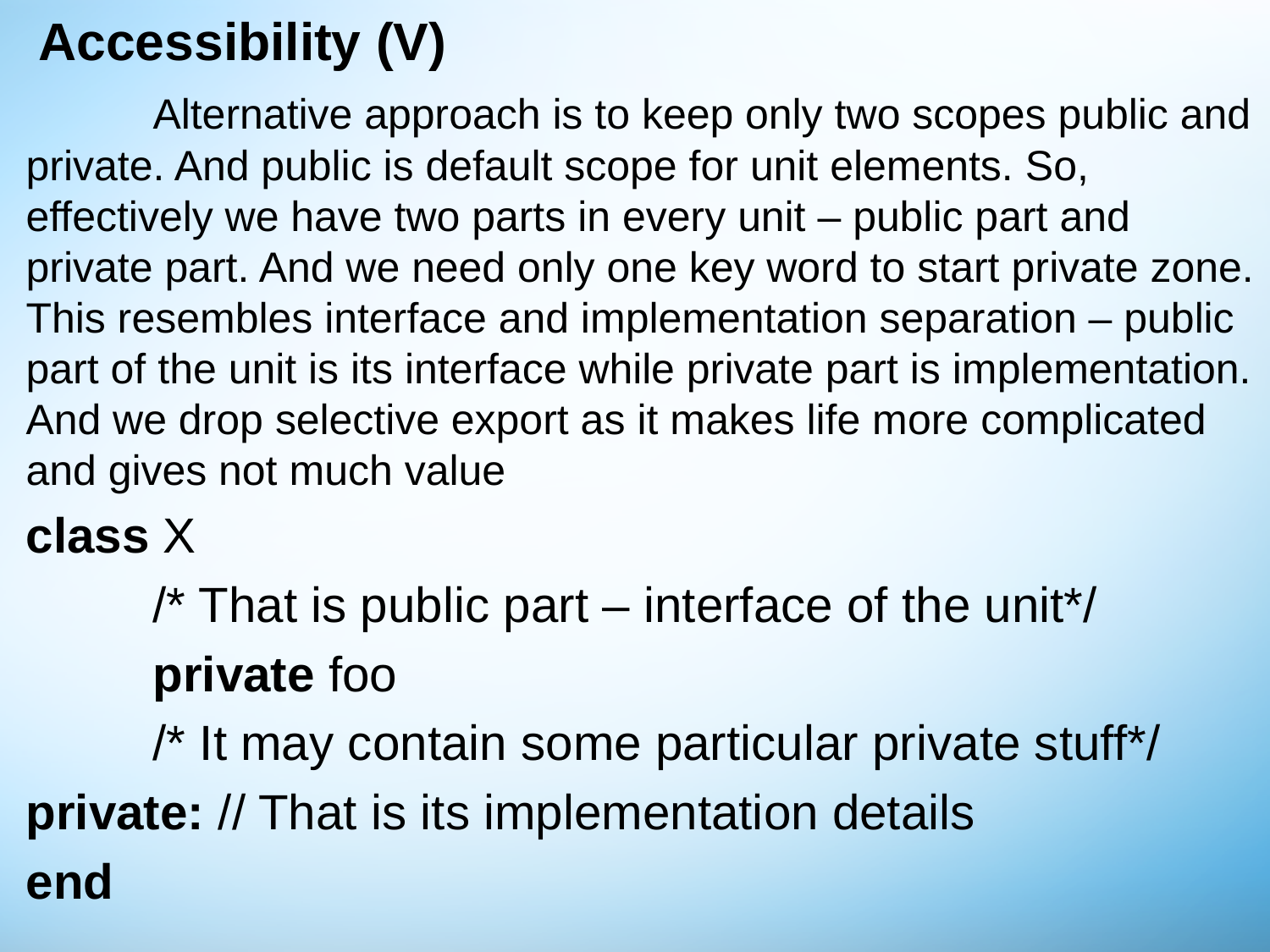

# Accessibility (V)
	Alternative approach is to keep only two scopes public and private. And public is default scope for unit elements. So, effectively we have two parts in every unit – public part and private part. And we need only one key word to start private zone. This resembles interface and implementation separation – public part of the unit is its interface while private part is implementation. And we drop selective export as it makes life more complicated and gives not much value
class X
	/* That is public part – interface of the unit*/
	private foo
	/* It may contain some particular private stuff*/
private: // That is its implementation details
end